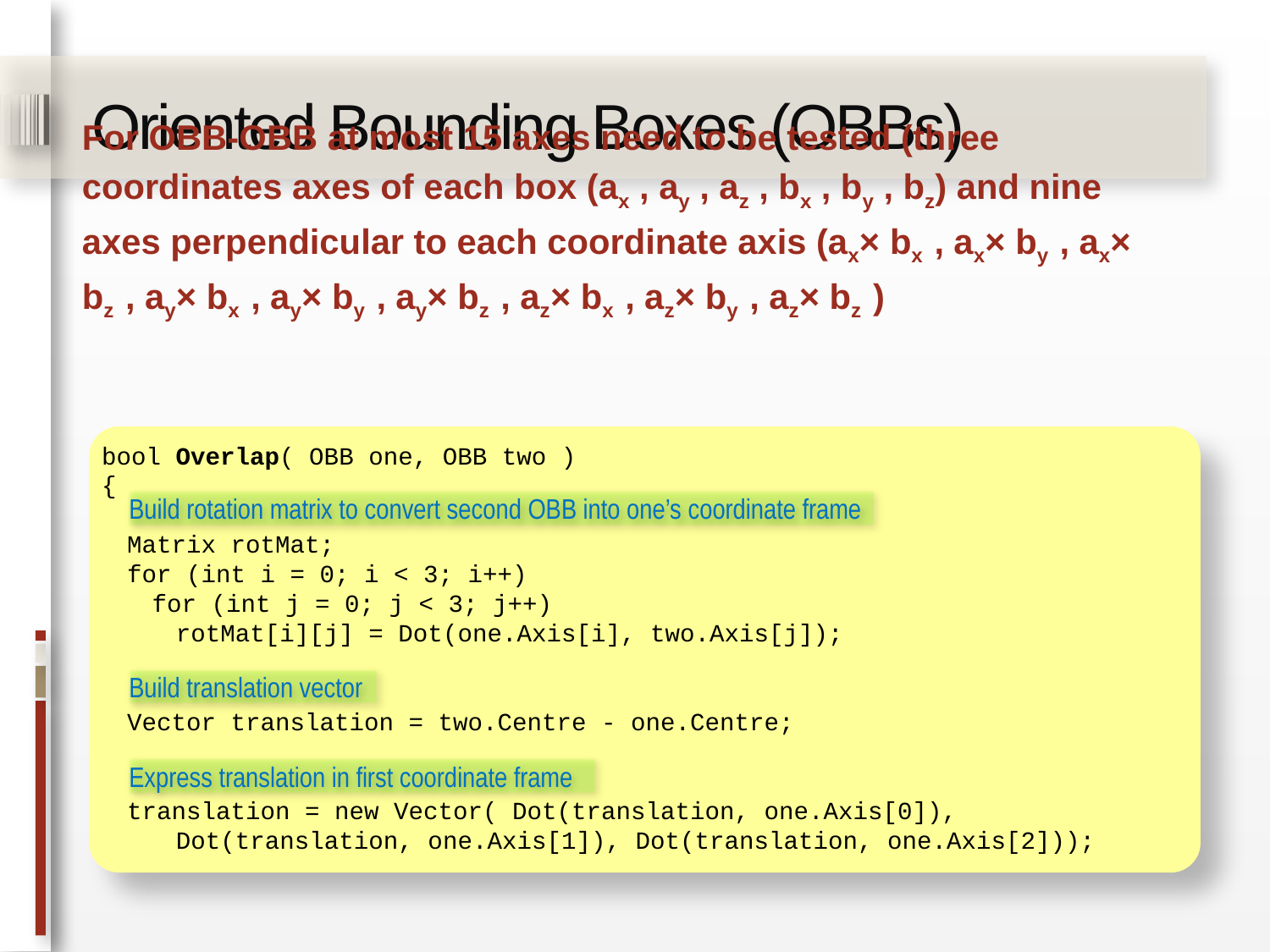

Oriented Bounding Boxes (OBBs)
For OBB-OBB at most 15 axes need to be tested (three coordinates axes of each box (ax , ay , az , bx , by , bz) and nine axes perpendicular to each coordinate axis (ax× bx  , ax× by  , ax× bz  , ay× bx  , ay× by  , ay× bz  , az× bx  , az× by  , az× bz  )

bool Overlap( OBB one, OBB two )
{

	Matrix rotMat;
	for (int i = 0; i < 3; i++)
		for (int j = 0; j < 3; j++)
			rotMat[i][j] = Dot(one.Axis[i], two.Axis[j]);

	Vector translation = two.Centre - one.Centre;

	translation = new Vector( Dot(translation, one.Axis[0]),
			Dot(translation, one.Axis[1]), Dot(translation, one.Axis[2]));
Build rotation matrix to convert second OBB into one’s coordinate frame
Build translation vector
Express translation in first coordinate frame